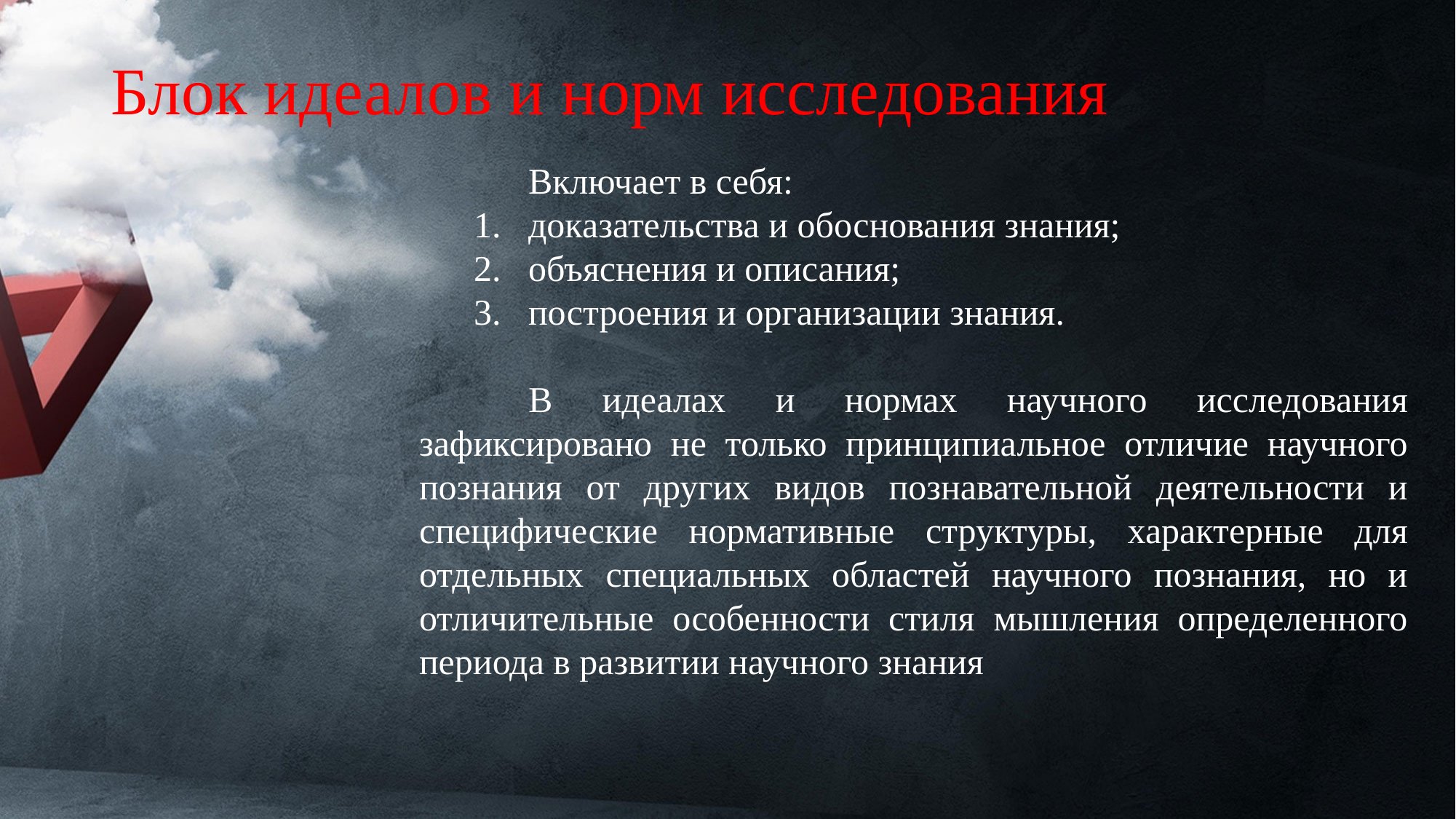

# Блок идеалов и норм исследования
	Включает в себя:
доказательства и обоснования знания;
объяснения и описания;
построения и организации знания.

	В идеалах и нормах научного исследования зафиксировано не только принципиальное отличие научного познания от других видов познавательной деятельности и специфические нормативные структуры, характерные для отдельных специальных областей научного познания, но и отличительные особенности стиля мышления определенного периода в развитии научного знания